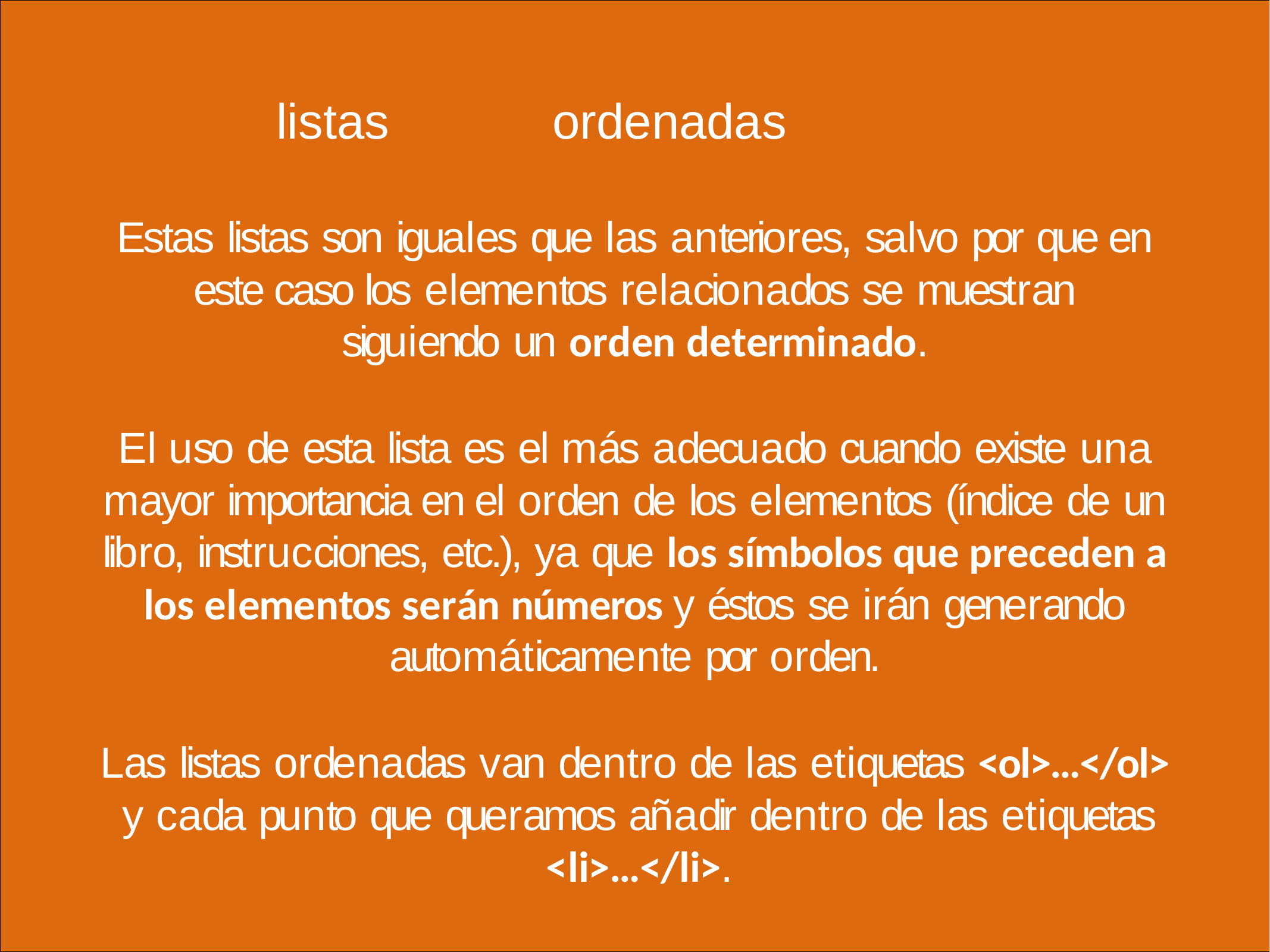

listas	ordenadas
Estas listas son iguales que las anteriores, salvo por que en este caso los elementos relacionados se muestran siguiendo un orden determinado.

El uso de esta lista es el más adecuado cuando existe una mayor importancia en el orden de los elementos (índice de un libro, instrucciones, etc.), ya que los símbolos que preceden a los elementos serán números y éstos se irán generando automáticamente por orden.

Las listas ordenadas van dentro de las etiquetas <ol>…</ol>
y cada punto que queramos añadir dentro de las etiquetas
<li>…</li>.